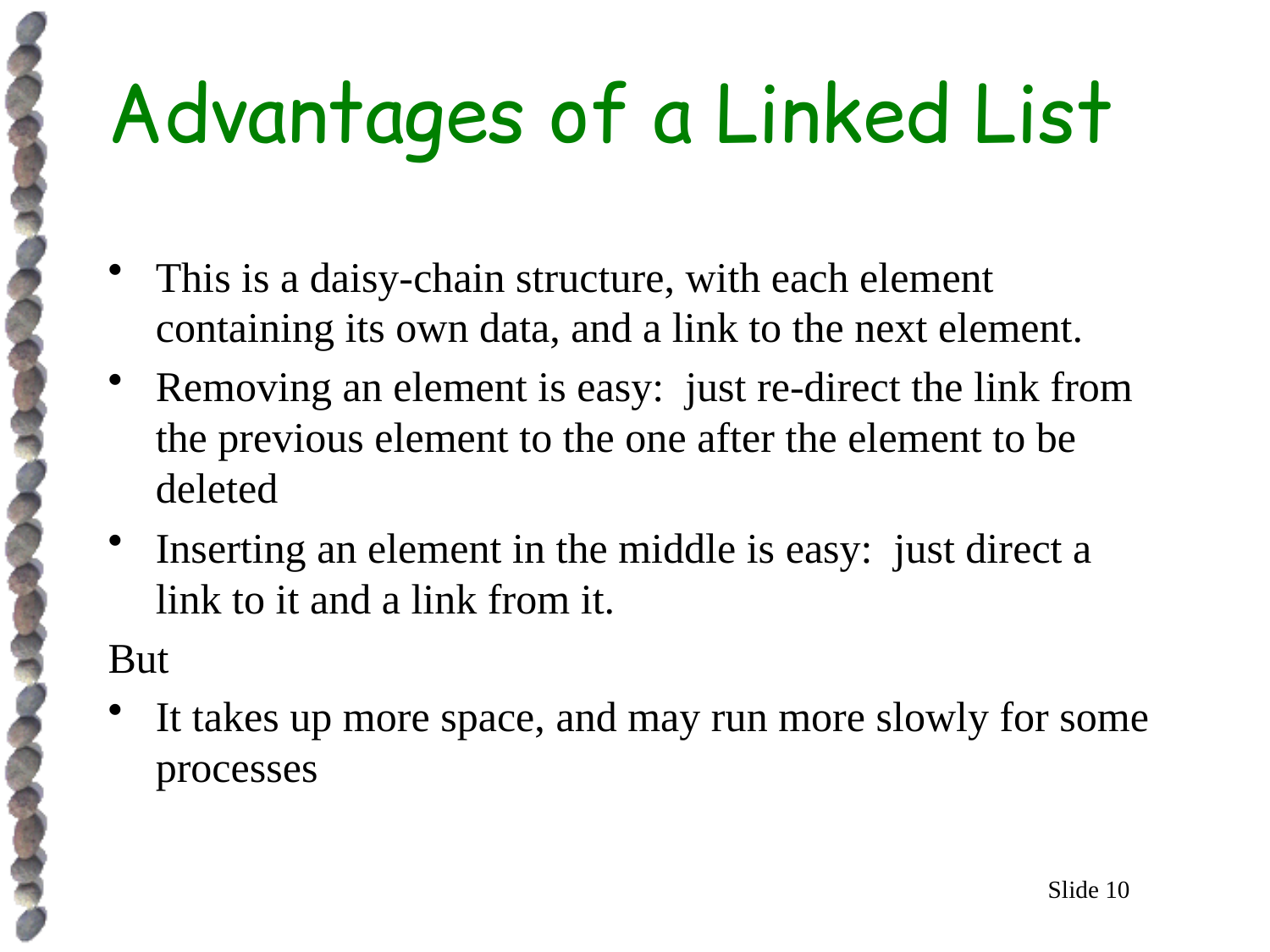

# Advantages of a Linked List
This is a daisy-chain structure, with each element containing its own data, and a link to the next element.
Removing an element is easy:  just re-direct the link from the previous element to the one after the element to be deleted
Inserting an element in the middle is easy:  just direct a link to it and a link from it.
But
It takes up more space, and may run more slowly for some processes
Slide 10